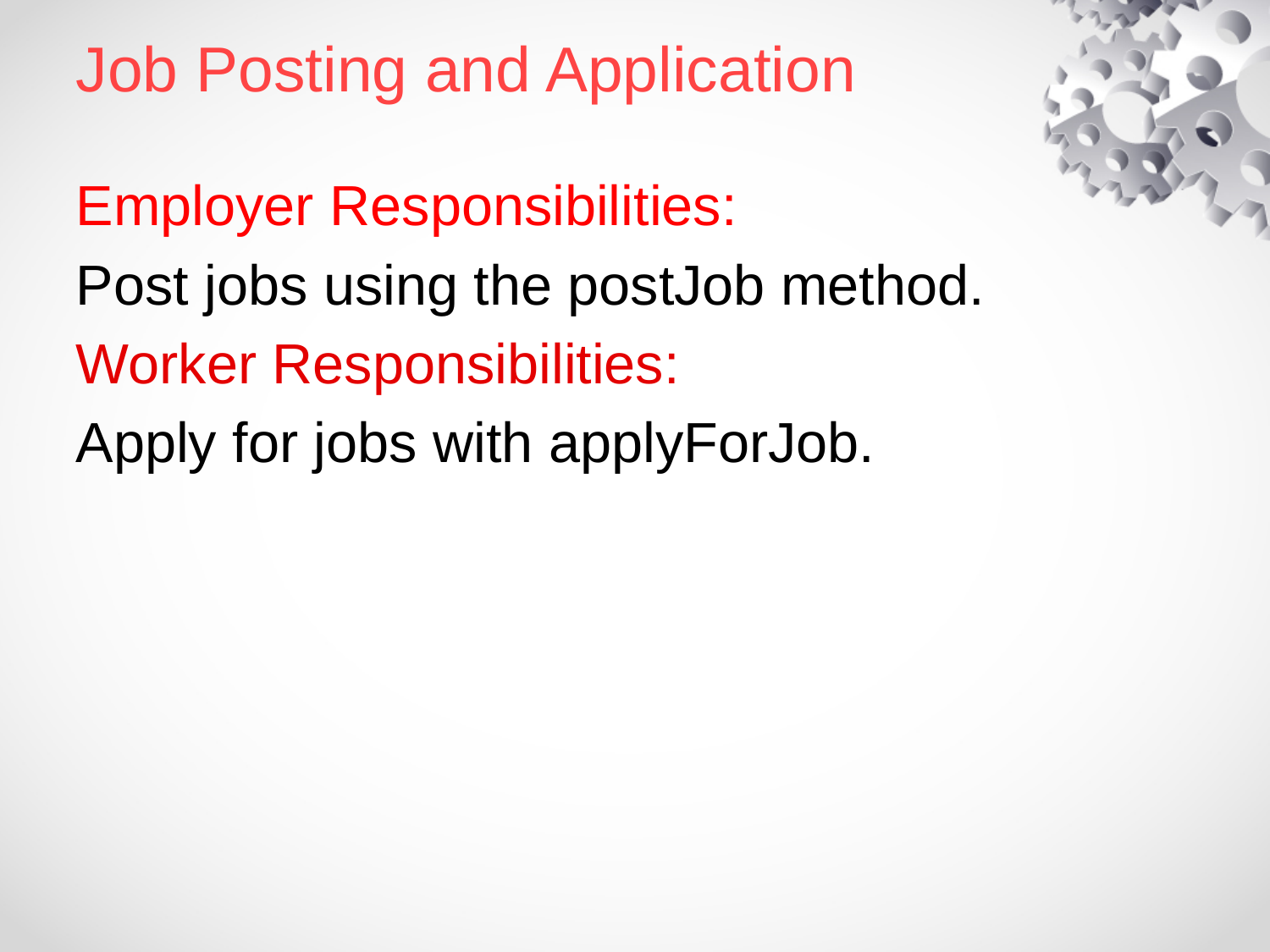

# Job Posting and Application
Employer Responsibilities:
Post jobs using the postJob method.
Worker Responsibilities:
Apply for jobs with applyForJob.